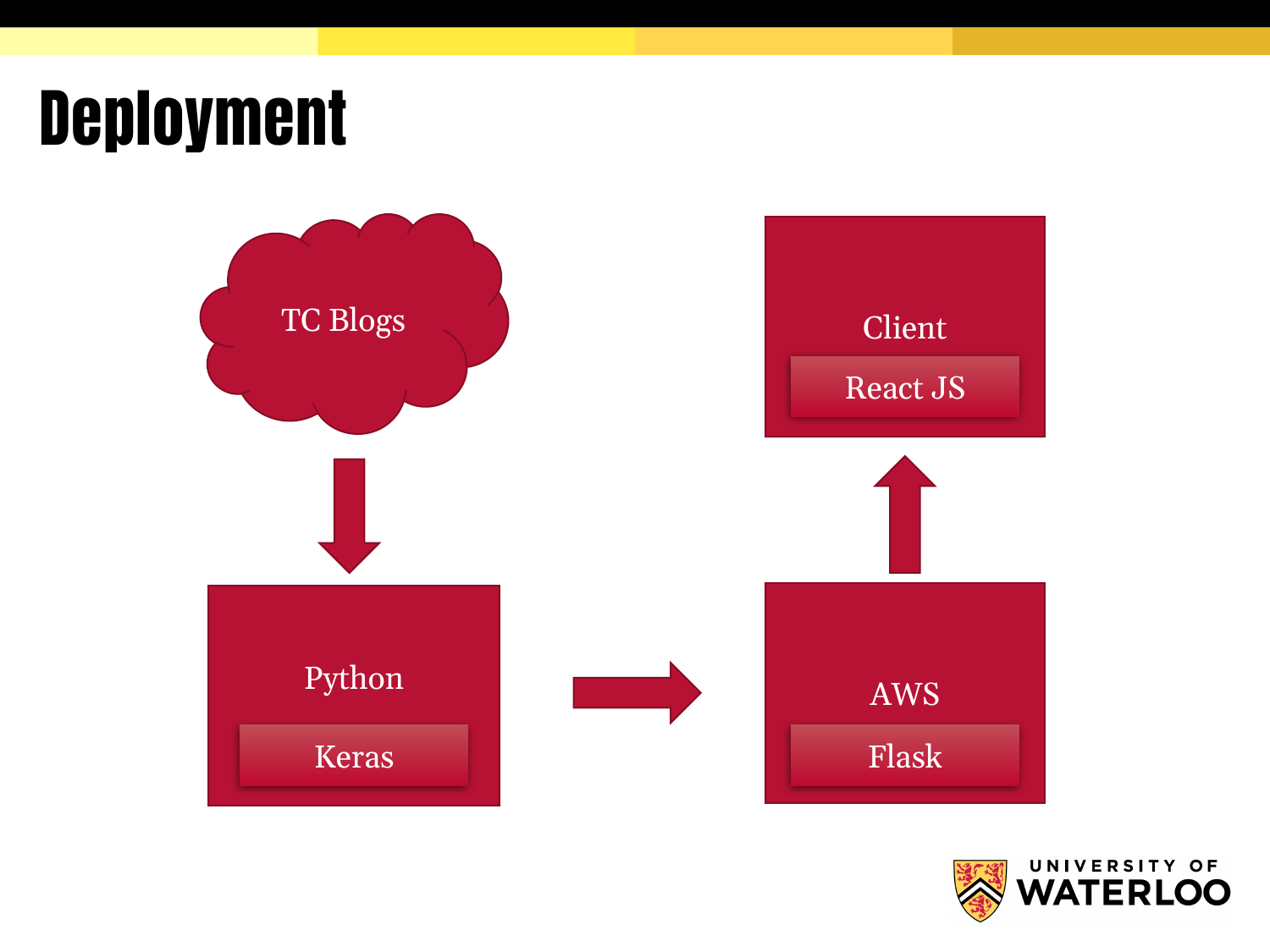

# Deployment
TC Blogs
Client
React JS

AWS
Python

Keras
Flask